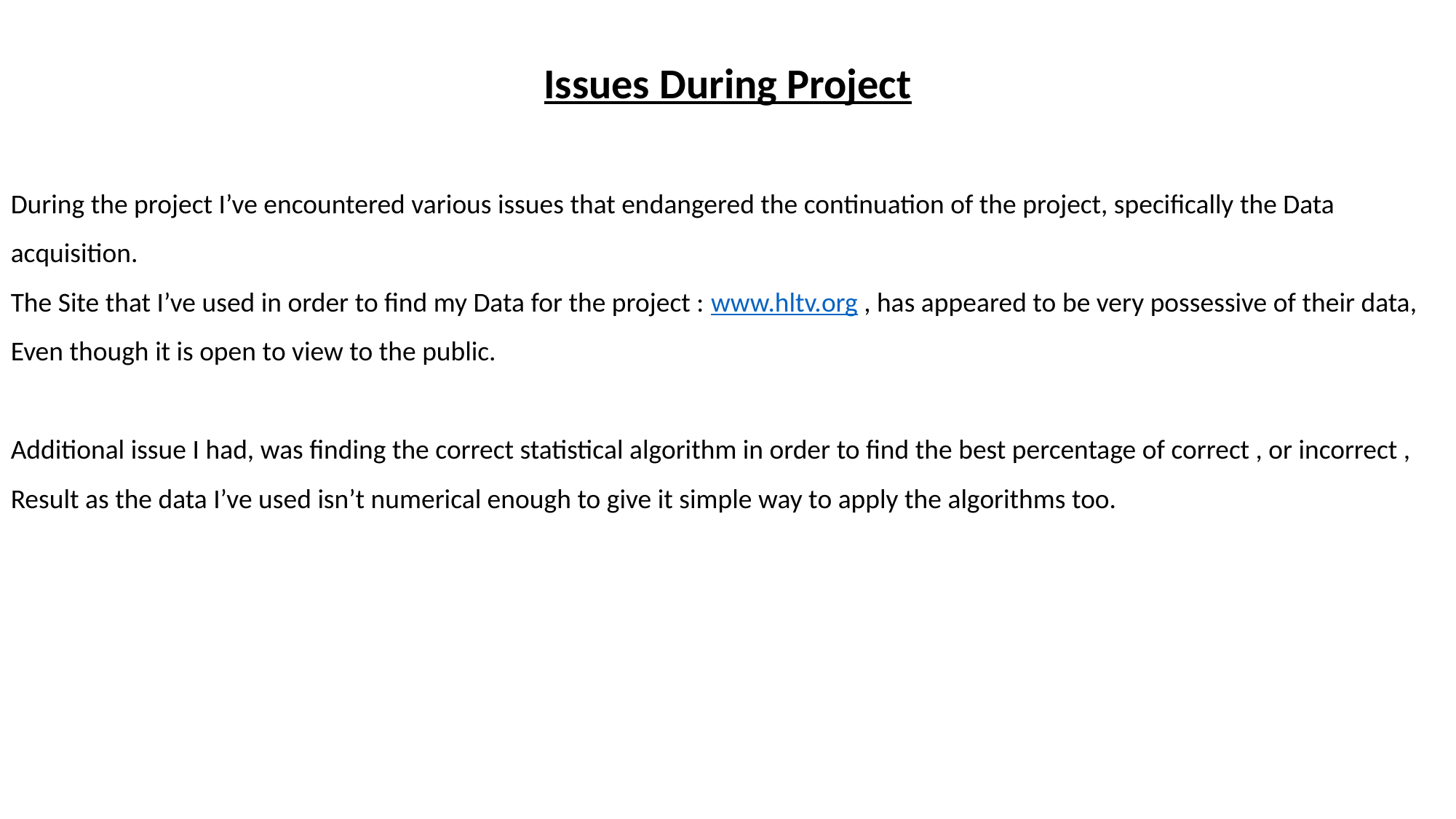

Issues During Project
During the project I’ve encountered various issues that endangered the continuation of the project, specifically the Data acquisition.
The Site that I’ve used in order to find my Data for the project : www.hltv.org , has appeared to be very possessive of their data,
Even though it is open to view to the public.

Additional issue I had, was finding the correct statistical algorithm in order to find the best percentage of correct , or incorrect ,
Result as the data I’ve used isn’t numerical enough to give it simple way to apply the algorithms too.